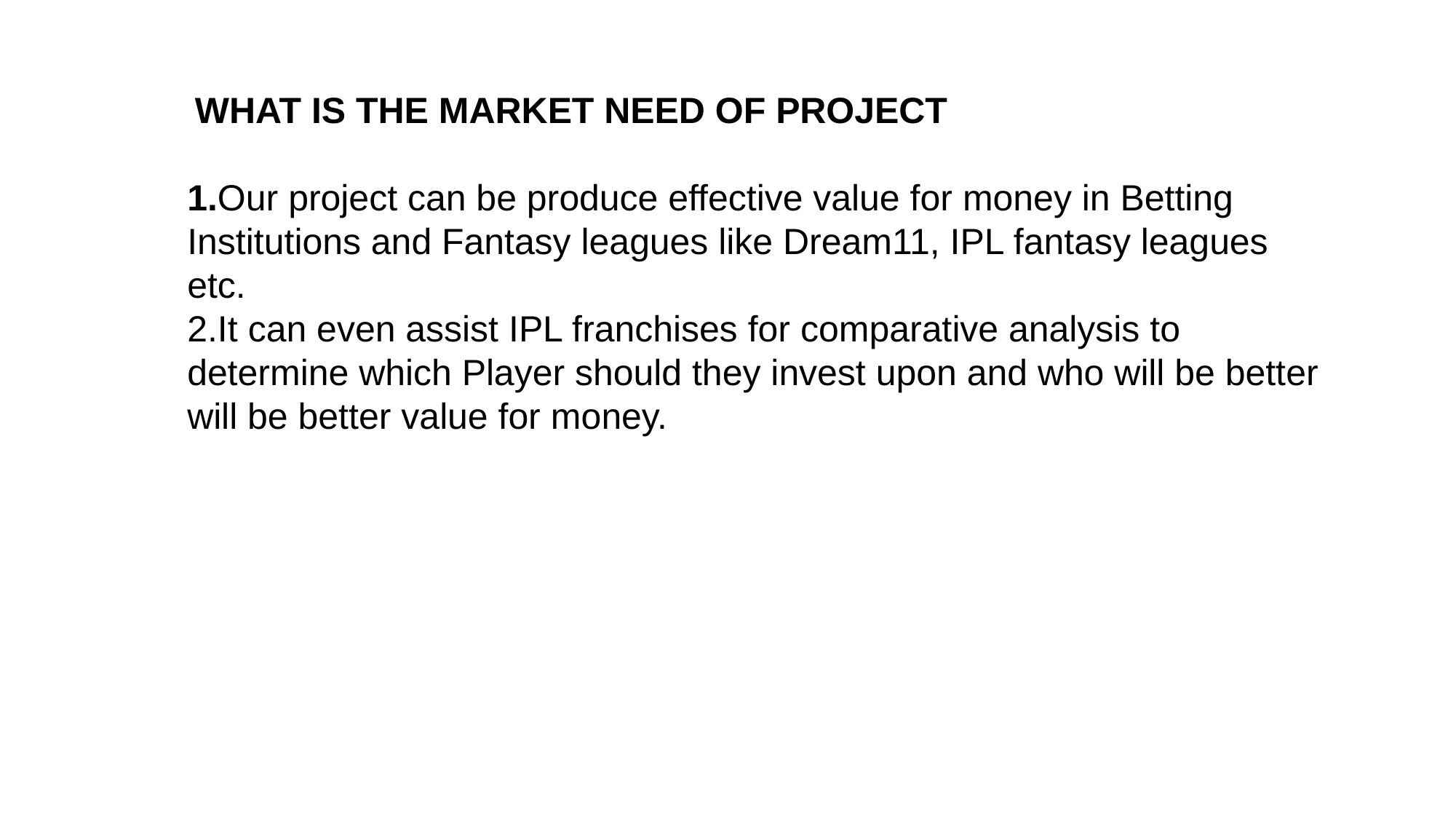

WHAT IS THE MARKET NEED OF PROJECT

1.Our project can be produce effective value for money in Betting Institutions and Fantasy leagues like Dream11, IPL fantasy leagues etc.
2.It can even assist IPL franchises for comparative analysis to determine which Player should they invest upon and who will be better will be better value for money.